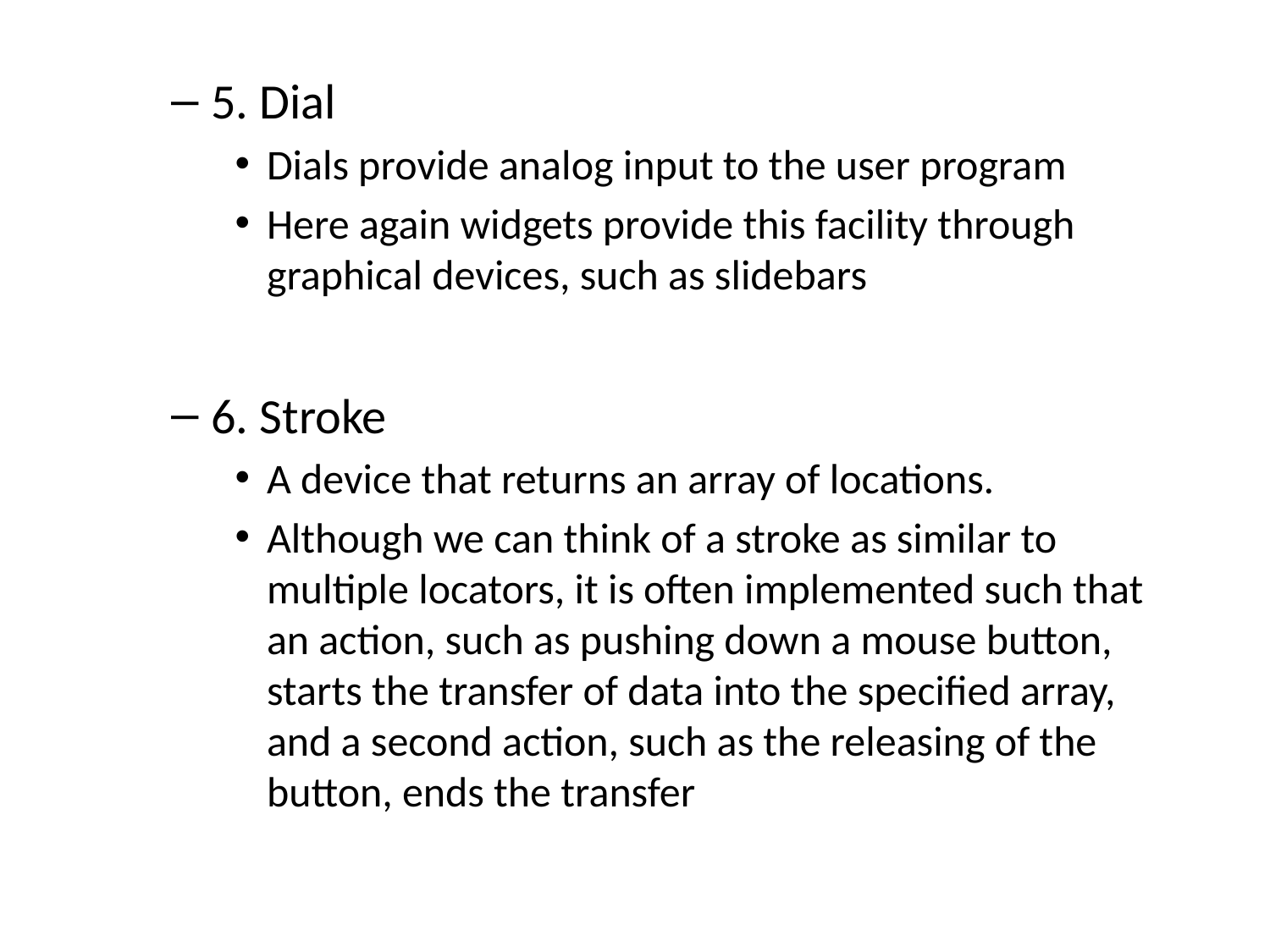

5. Dial
Dials provide analog input to the user program
Here again widgets provide this facility through graphical devices, such as slidebars

6. Stroke
A device that returns an array of locations.
Although we can think of a stroke as similar to multiple locators, it is often implemented such that an action, such as pushing down a mouse button, starts the transfer of data into the specified array, and a second action, such as the releasing of the button, ends the transfer